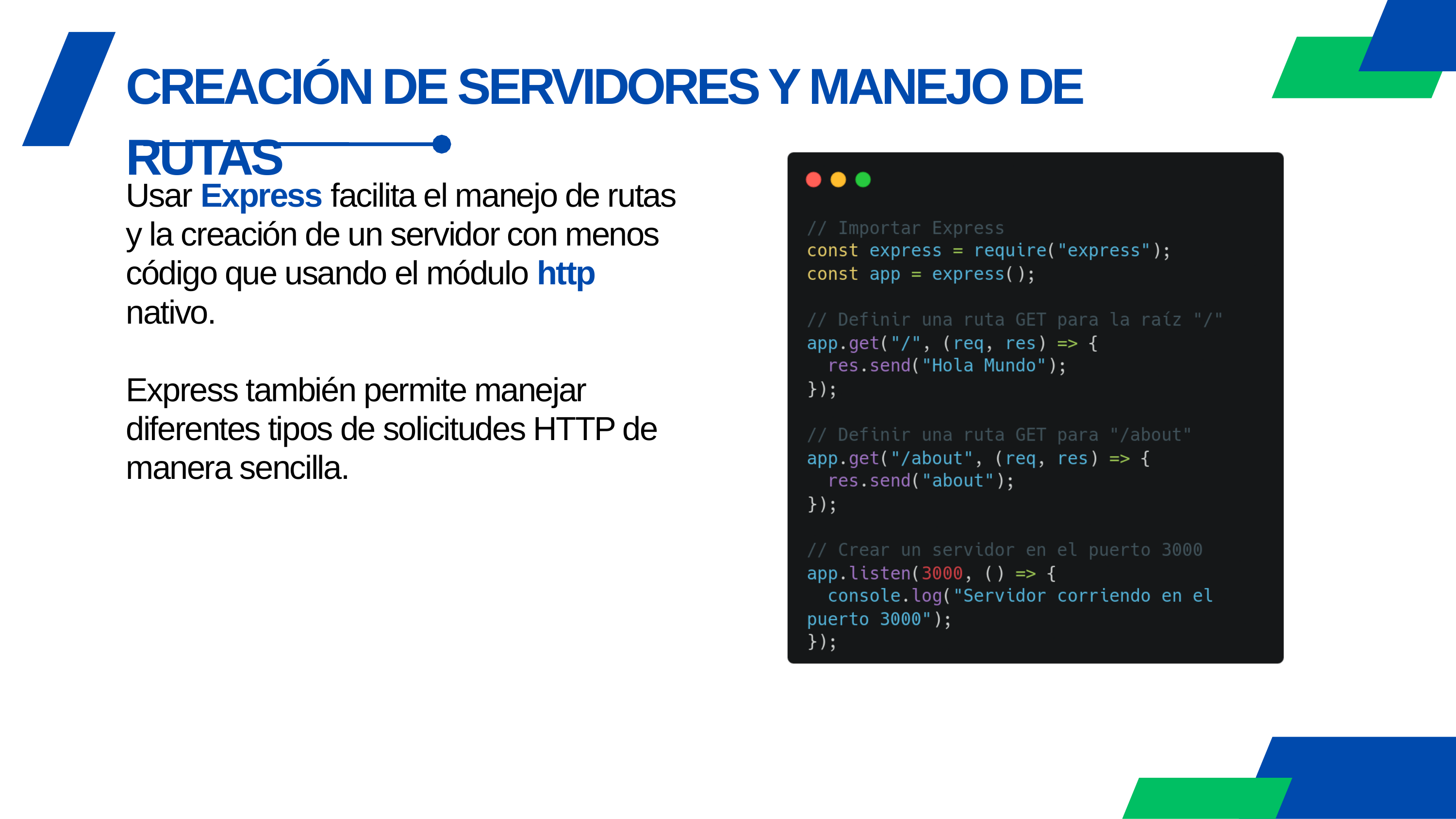

CREACIÓN DE SERVIDORES Y MANEJO DE RUTAS

Usar Express facilita el manejo de rutas y la creación de un servidor con menos código que usando el módulo http nativo.

Express también permite manejar diferentes tipos de solicitudes HTTP de manera sencilla.